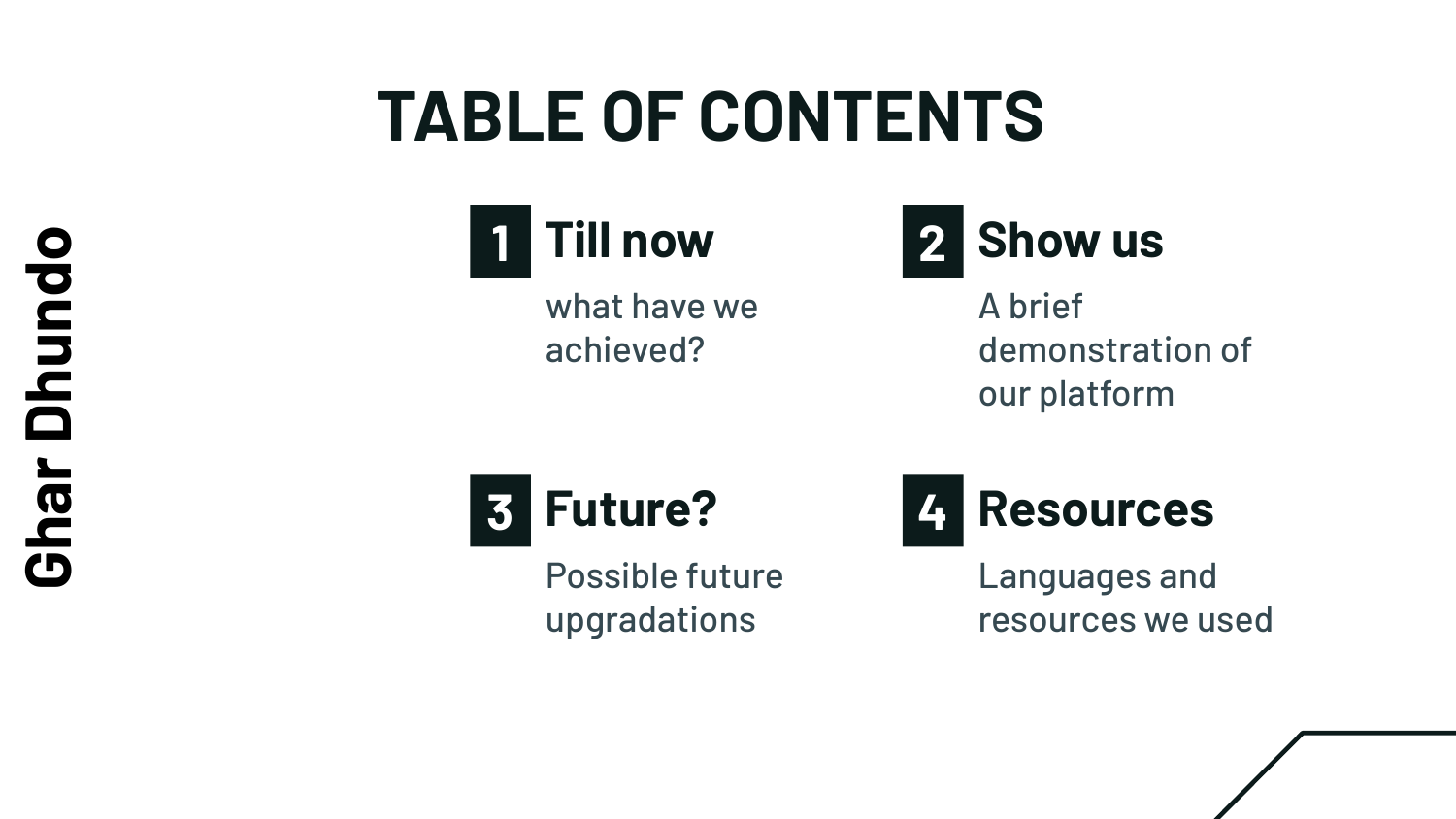

TABLE OF CONTENTS
Till now
# Show us
1
2
what have we achieved?
A brief demonstration of our platform
Ghar Dhundo
Future?
Resources
3
4
Possible future upgradations
Languages and resources we used